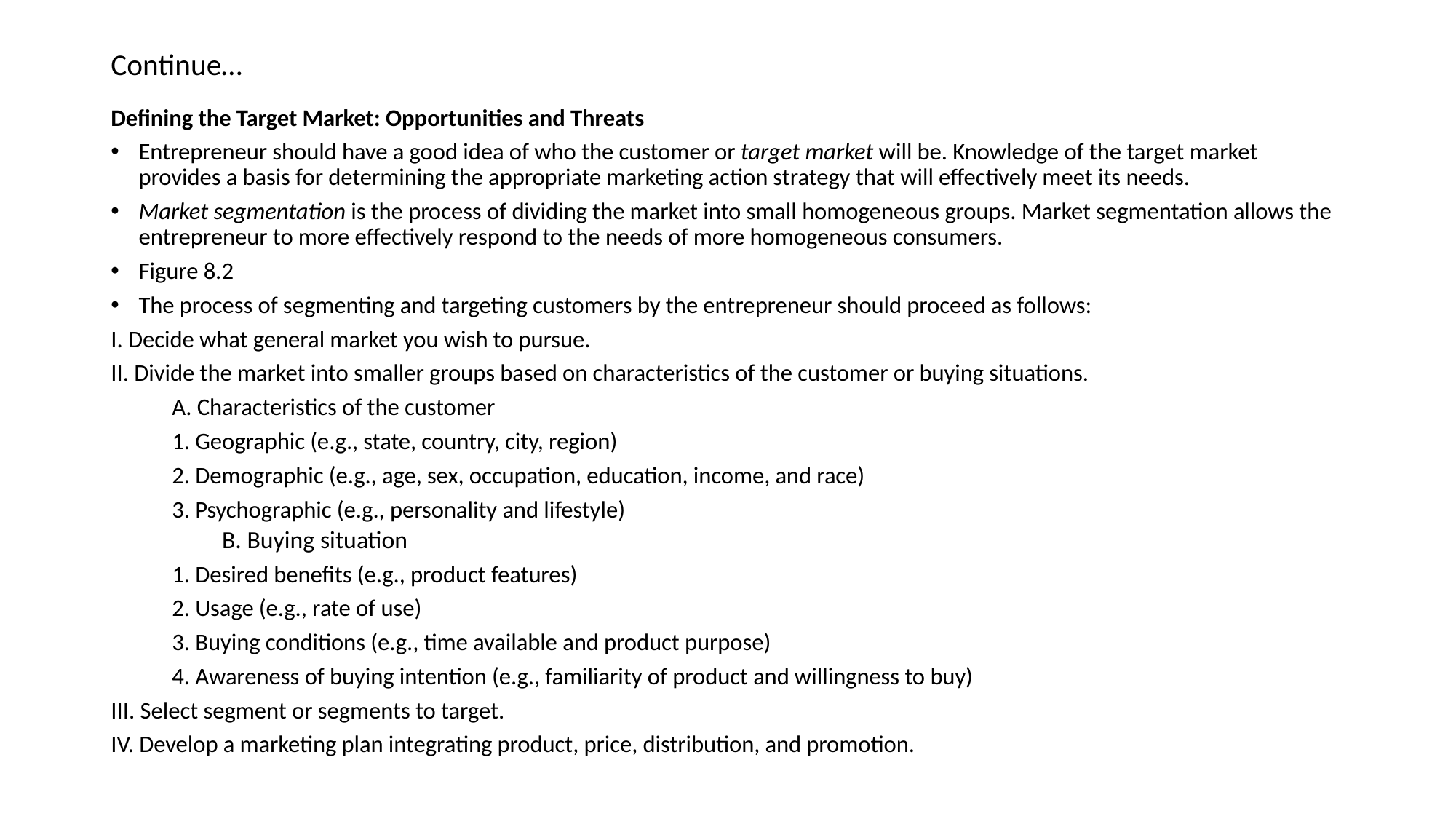

# Continue…
Defining the Target Market: Opportunities and Threats
Entrepreneur should have a good idea of who the customer or target market will be. Knowledge of the target market provides a basis for determining the appropriate marketing action strategy that will effectively meet its needs.
Market segmentation is the process of dividing the market into small homogeneous groups. Market segmentation allows the entrepreneur to more effectively respond to the needs of more homogeneous consumers.
Figure 8.2
The process of segmenting and targeting customers by the entrepreneur should proceed as follows:
I. Decide what general market you wish to pursue.
II. Divide the market into smaller groups based on characteristics of the customer or buying situations.
	A. Characteristics of the customer
		1. Geographic (e.g., state, country, city, region)
		2. Demographic (e.g., age, sex, occupation, education, income, and race)
		3. Psychographic (e.g., personality and lifestyle)
B. Buying situation
		1. Desired benefits (e.g., product features)
		2. Usage (e.g., rate of use)
		3. Buying conditions (e.g., time available and product purpose)
		4. Awareness of buying intention (e.g., familiarity of product and willingness to buy)
III. Select segment or segments to target.
IV. Develop a marketing plan integrating product, price, distribution, and promotion.